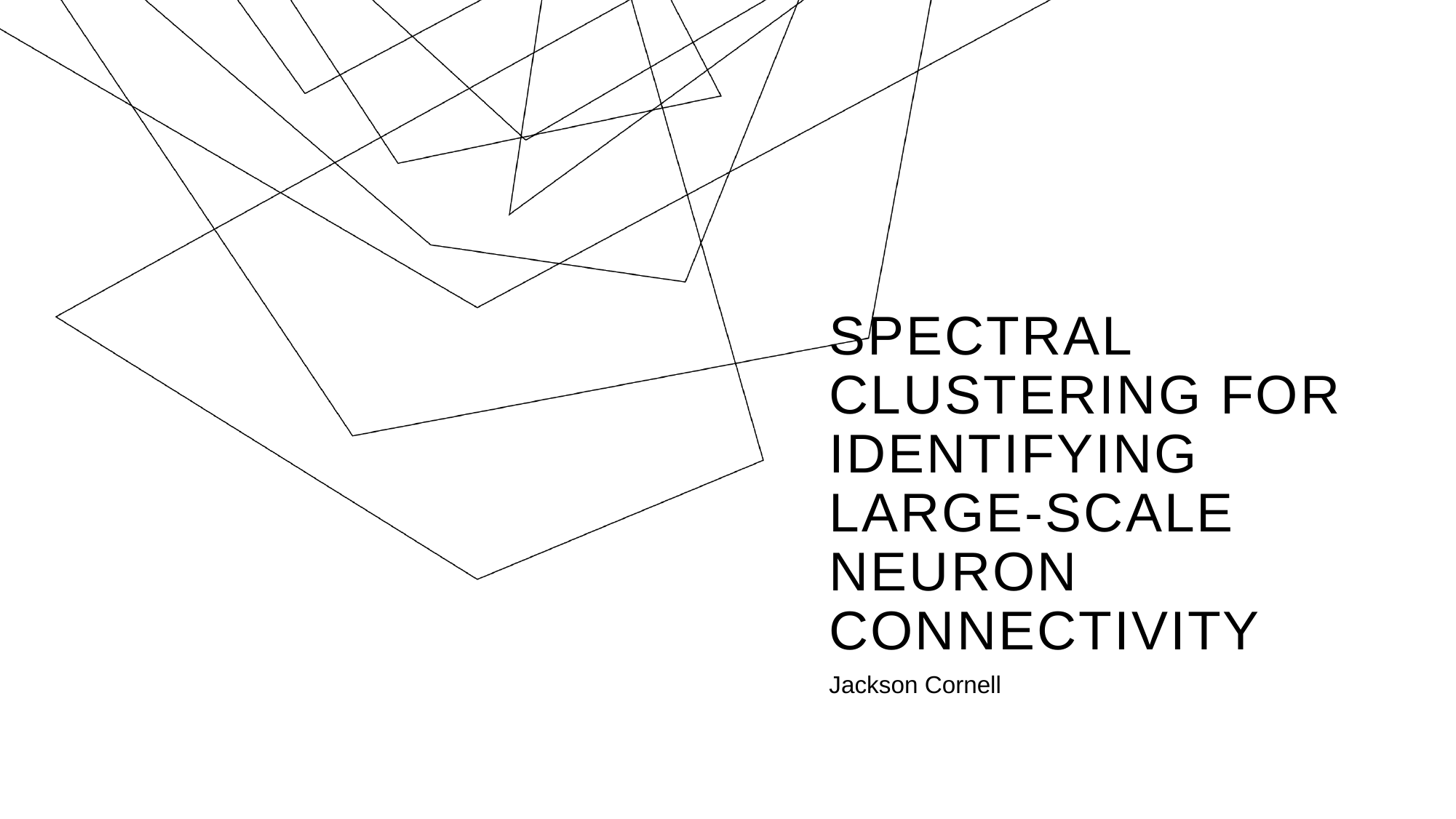

# Spectral Clustering for Identifying Large-Scale Neuron Connectivity
Jackson Cornell